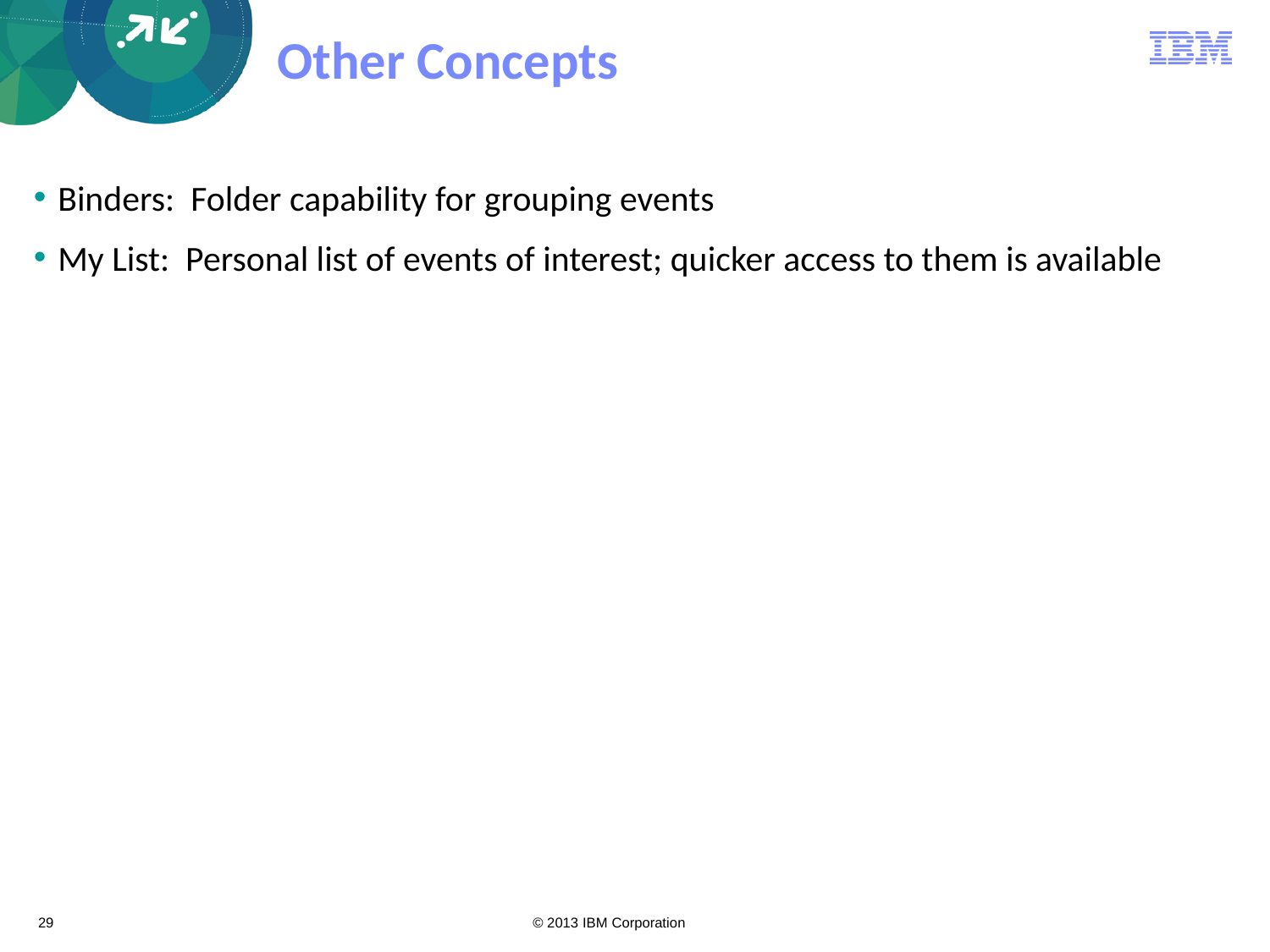

# Other Concepts
Binders:  Folder capability for grouping events
My List:  Personal list of events of interest; quicker access to them is available

29